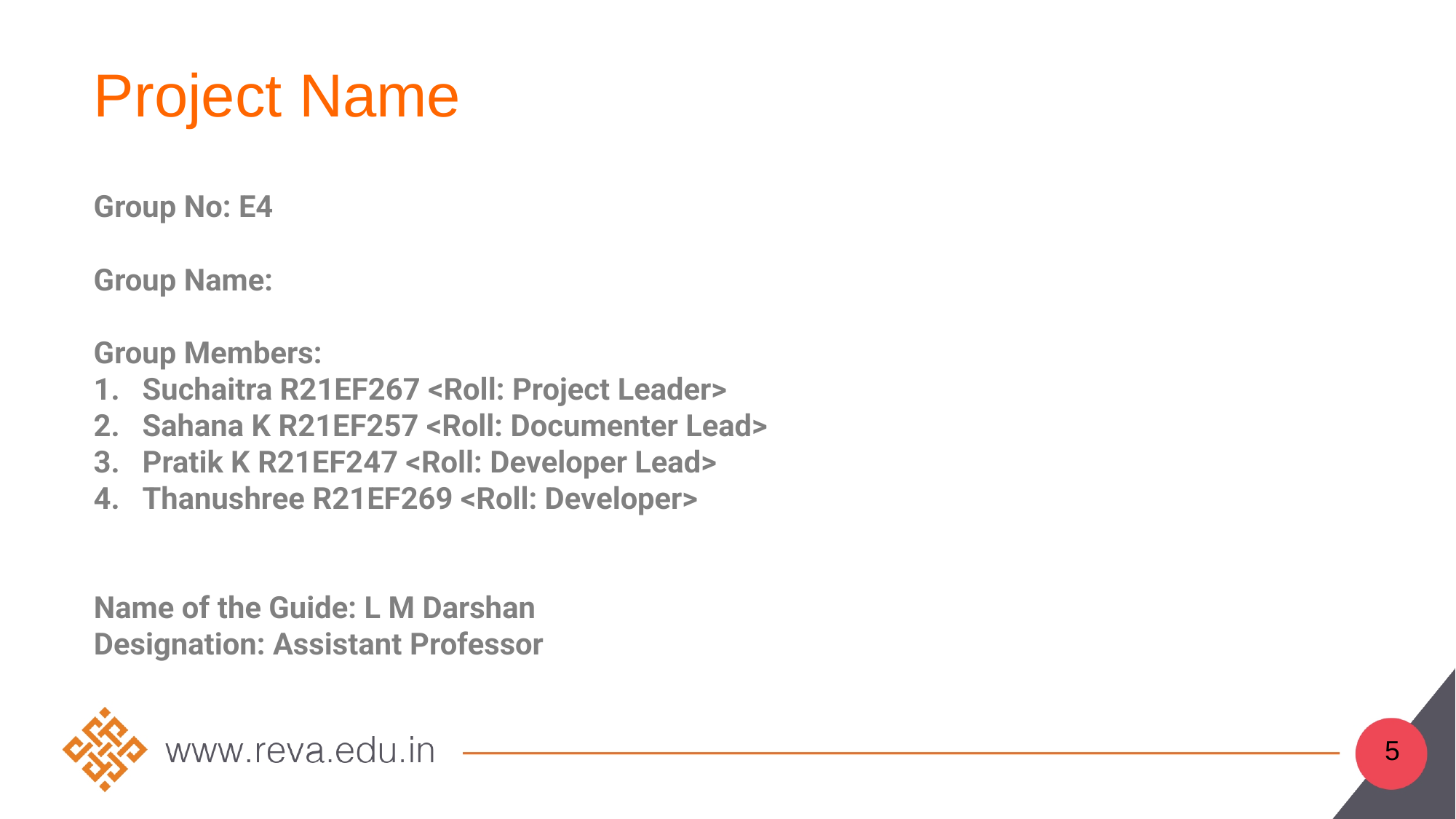

# Project Name
Group No: E4

Group Name:

Group Members:
 Suchaitra R21EF267 <Roll: Project Leader>
 Sahana K R21EF257 <Roll: Documenter Lead>
 Pratik K R21EF247 <Roll: Developer Lead>
 Thanushree R21EF269 <Roll: Developer>
Name of the Guide: L M Darshan
Designation: Assistant Professor
5